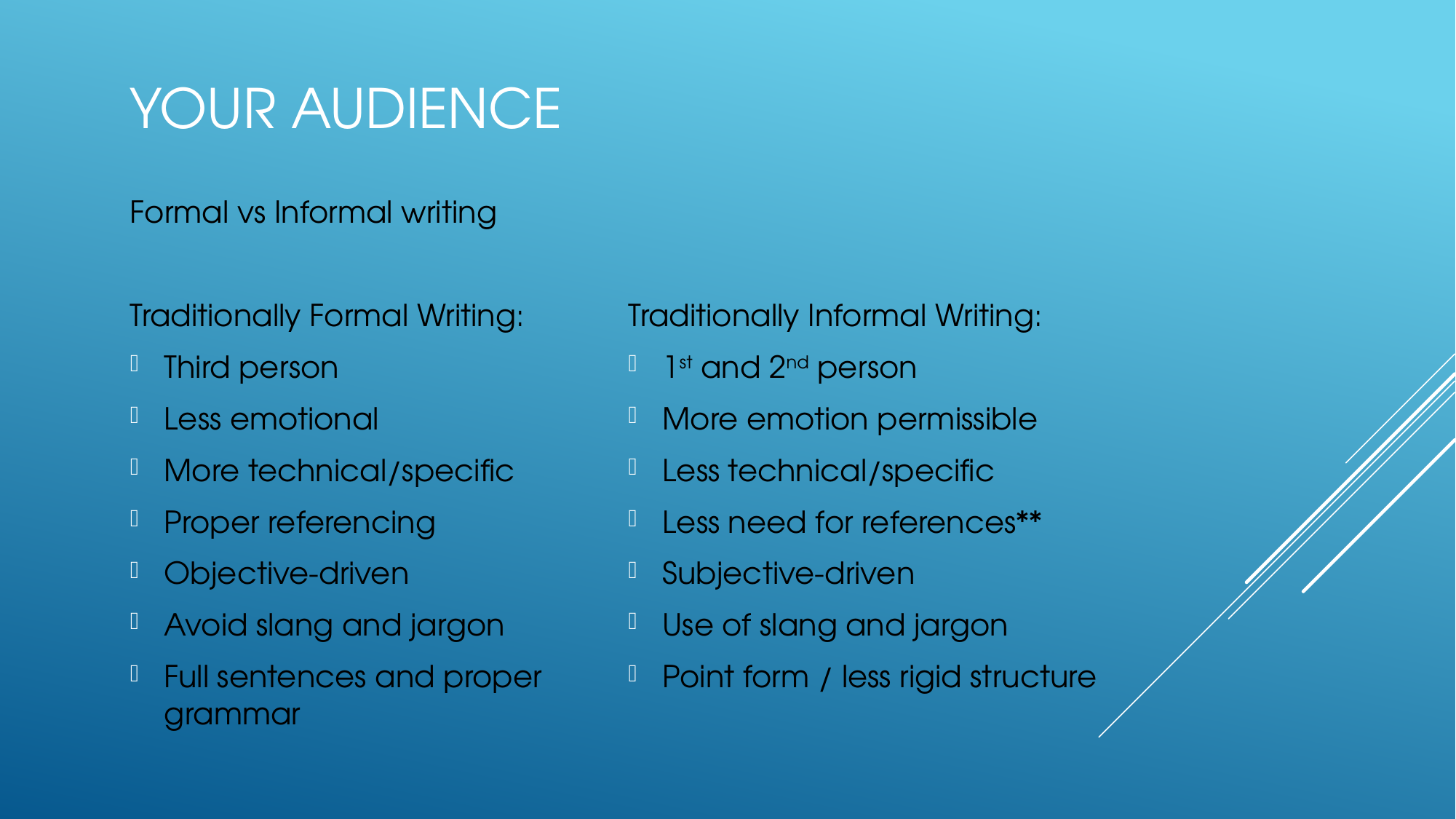

# Your audience
Formal vs Informal writing

Traditionally Formal Writing:
Third person
Less emotional
More technical/specific
Proper referencing
Objective-driven
Avoid slang and jargon
Full sentences and proper grammar

Traditionally Informal Writing:
1st and 2nd person
More emotion permissible
Less technical/specific
Less need for references**
Subjective-driven
Use of slang and jargon
Point form / less rigid structure